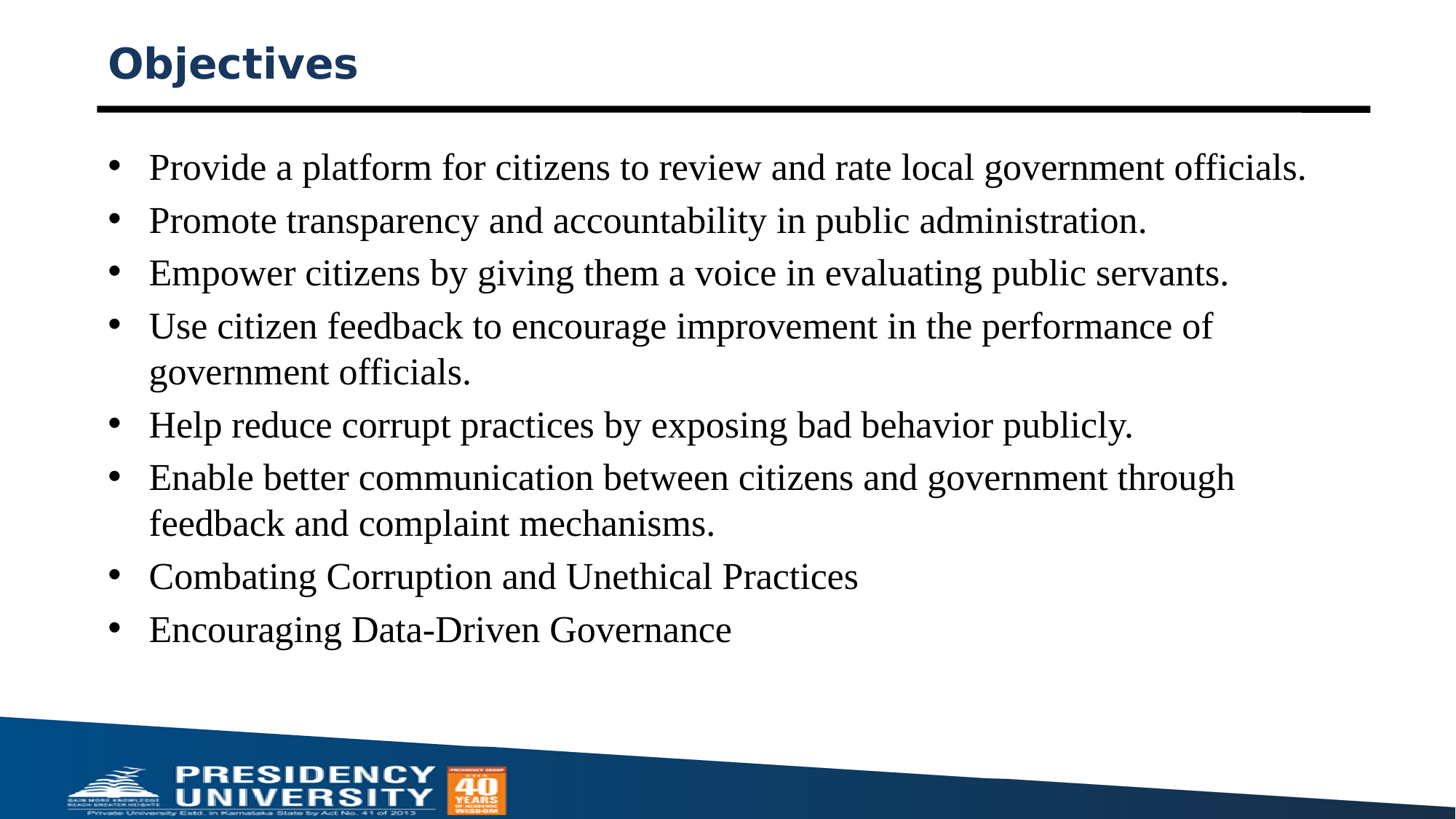

# Objectives
Provide a platform for citizens to review and rate local government officials.
Promote transparency and accountability in public administration.
Empower citizens by giving them a voice in evaluating public servants.
Use citizen feedback to encourage improvement in the performance of government officials.
Help reduce corrupt practices by exposing bad behavior publicly.
Enable better communication between citizens and government through feedback and complaint mechanisms.
Combating Corruption and Unethical Practices
Encouraging Data-Driven Governance